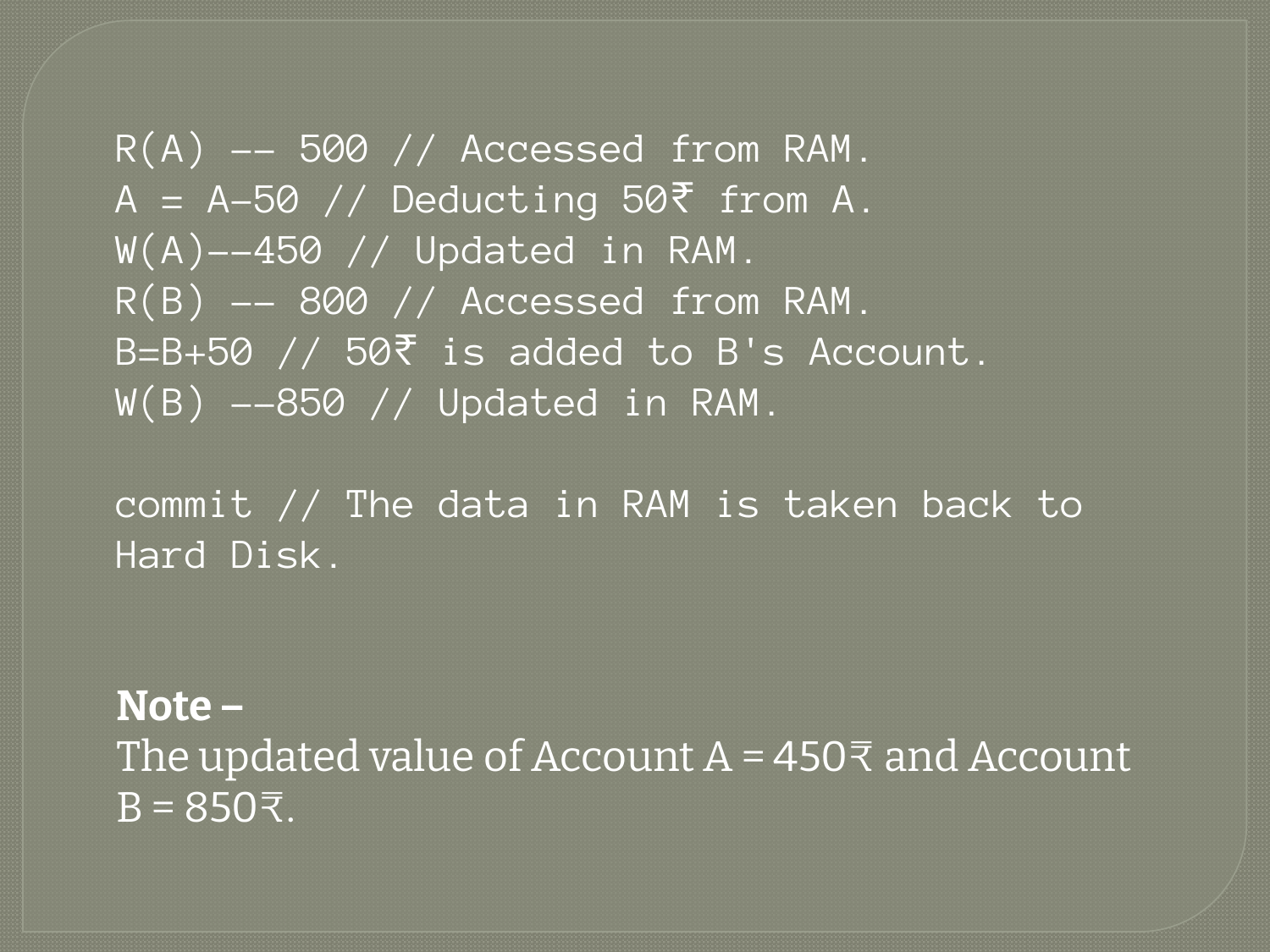

R(A) -- 500 // Accessed from RAM.
A = A-50 // Deducting 50₹ from A.
W(A)--450 // Updated in RAM.
R(B) -- 800 // Accessed from RAM.
B=B+50 // 50₹ is added to B's Account.
W(B) --850 // Updated in RAM.

commit // The data in RAM is taken back to Hard Disk.

Note –
The updated value of Account A = 450₹ and Account B = 850₹.